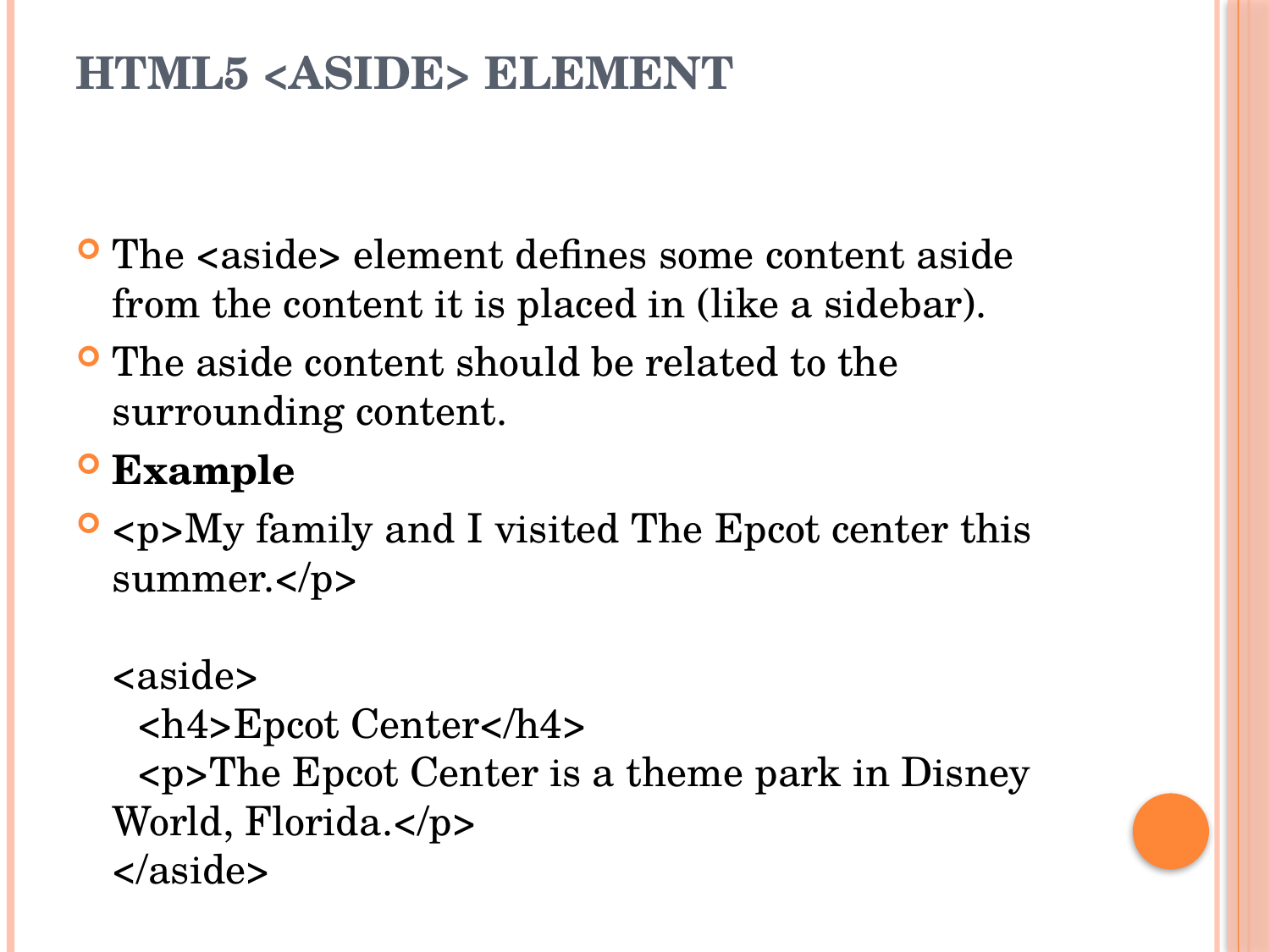

# HTML5 <aside> Element
The <aside> element defines some content aside from the content it is placed in (like a sidebar).
The aside content should be related to the surrounding content.
Example
<p>My family and I visited The Epcot center this summer.</p>
<aside>
  <h4>Epcot Center</h4>
  <p>The Epcot Center is a theme park in Disney World, Florida.</p>
</aside>